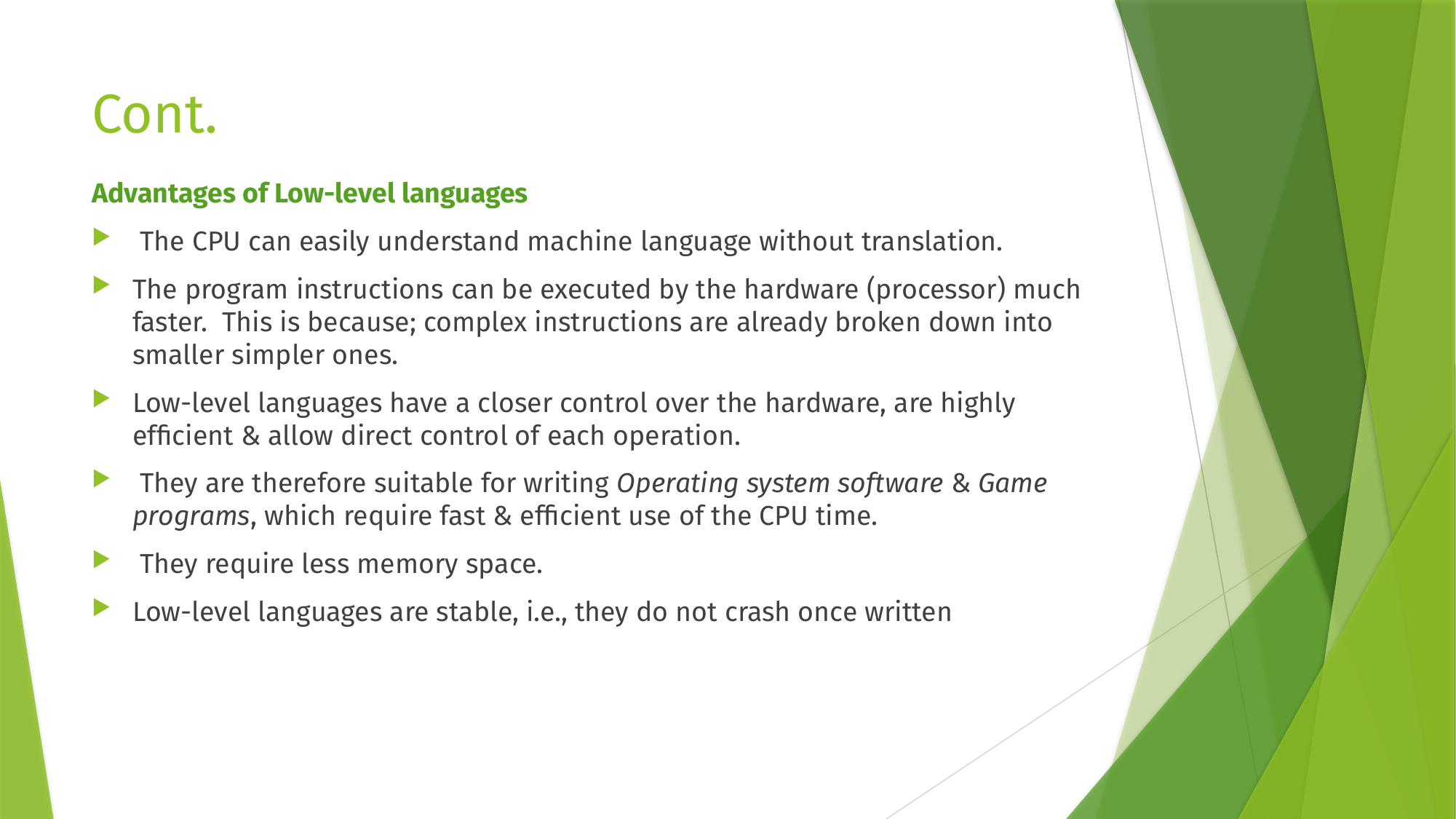

# Cont.
Advantages of Low-level languages
 The CPU can easily understand machine language without translation.
The program instructions can be executed by the hardware (processor) much faster.  This is because; complex instructions are already broken down into smaller simpler ones.
Low-level languages have a closer control over the hardware, are highly efficient & allow direct control of each operation.
 They are therefore suitable for writing Operating system software & Game programs, which require fast & efficient use of the CPU time.
 They require less memory space.
Low-level languages are stable, i.e., they do not crash once written